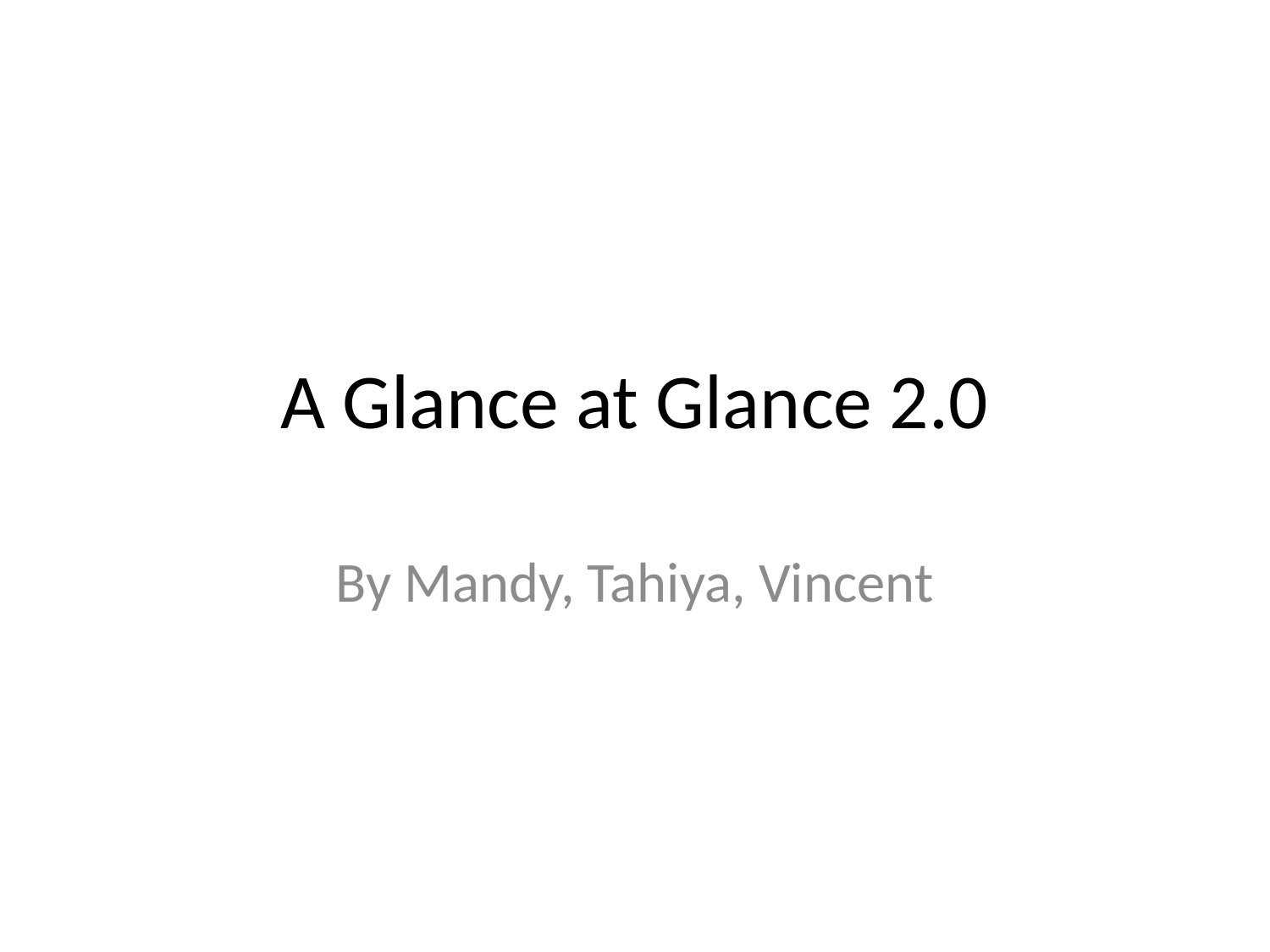

# A Glance at Glance 2.0
By Mandy, Tahiya, Vincent